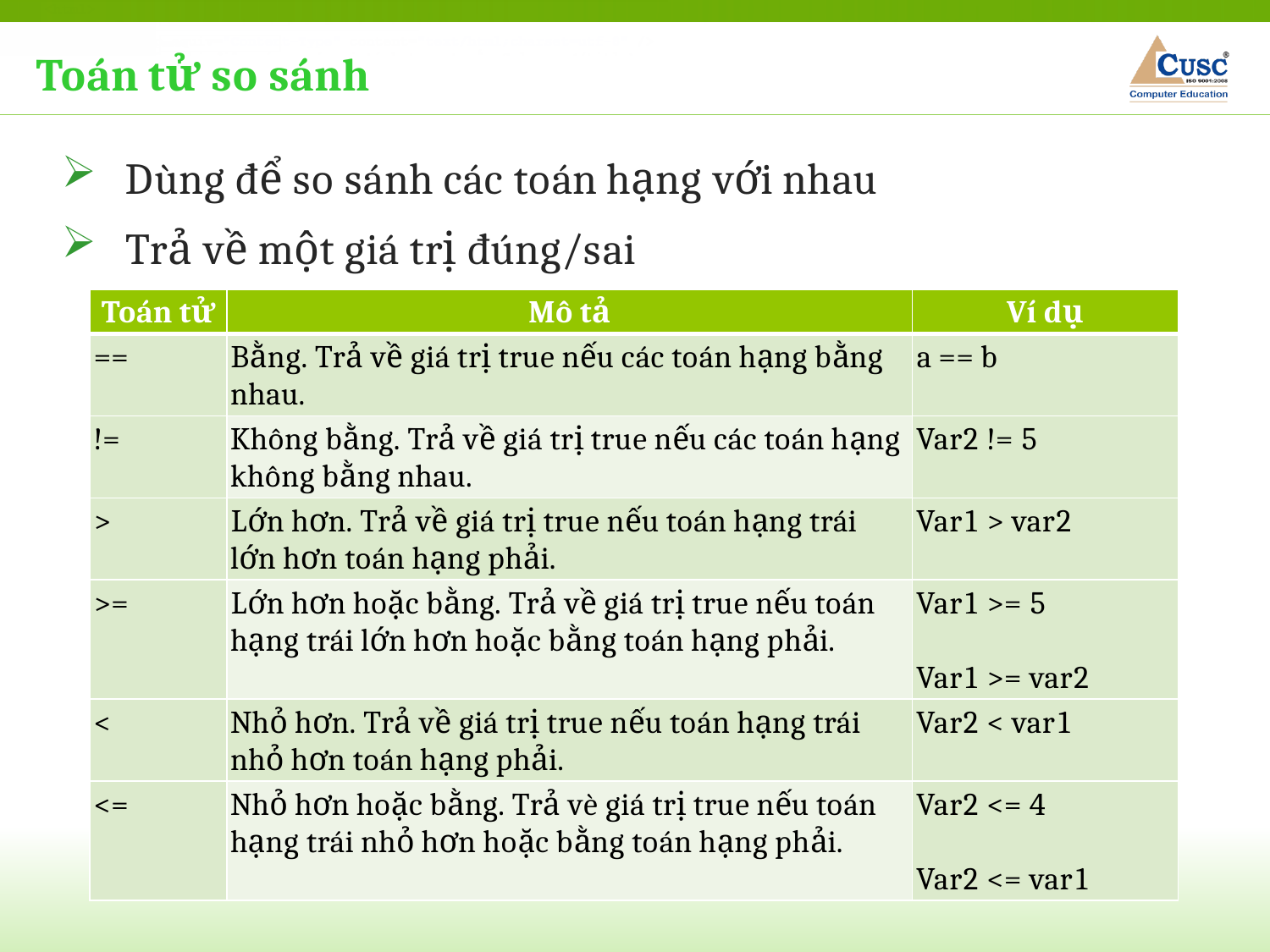

Toán tử so sánh
Dùng để so sánh các toán hạng với nhau
Trả về một giá trị đúng/sai
| Toán tử | Mô tả | Ví dụ |
| --- | --- | --- |
| == | Bằng. Trả về giá trị true nếu các toán hạng bằng nhau. | a == b |
| != | Không bằng. Trả về giá trị true nếu các toán hạng không bằng nhau. | Var2 != 5 |
| > | Lớn hơn. Trả về giá trị true nếu toán hạng trái lớn hơn toán hạng phải. | Var1 > var2 |
| >= | Lớn hơn hoặc bằng. Trả về giá trị true nếu toán hạng trái lớn hơn hoặc bằng toán hạng phải. | Var1 >= 5   Var1 >= var2 |
| < | Nhỏ hơn. Trả về giá trị true nếu toán hạng trái nhỏ hơn toán hạng phải. | Var2 < var1 |
| <= | Nhỏ hơn hoặc bằng. Trả vè giá trị true nếu toán hạng trái nhỏ hơn hoặc bằng toán hạng phải. | Var2 <= 4   Var2 <= var1 |